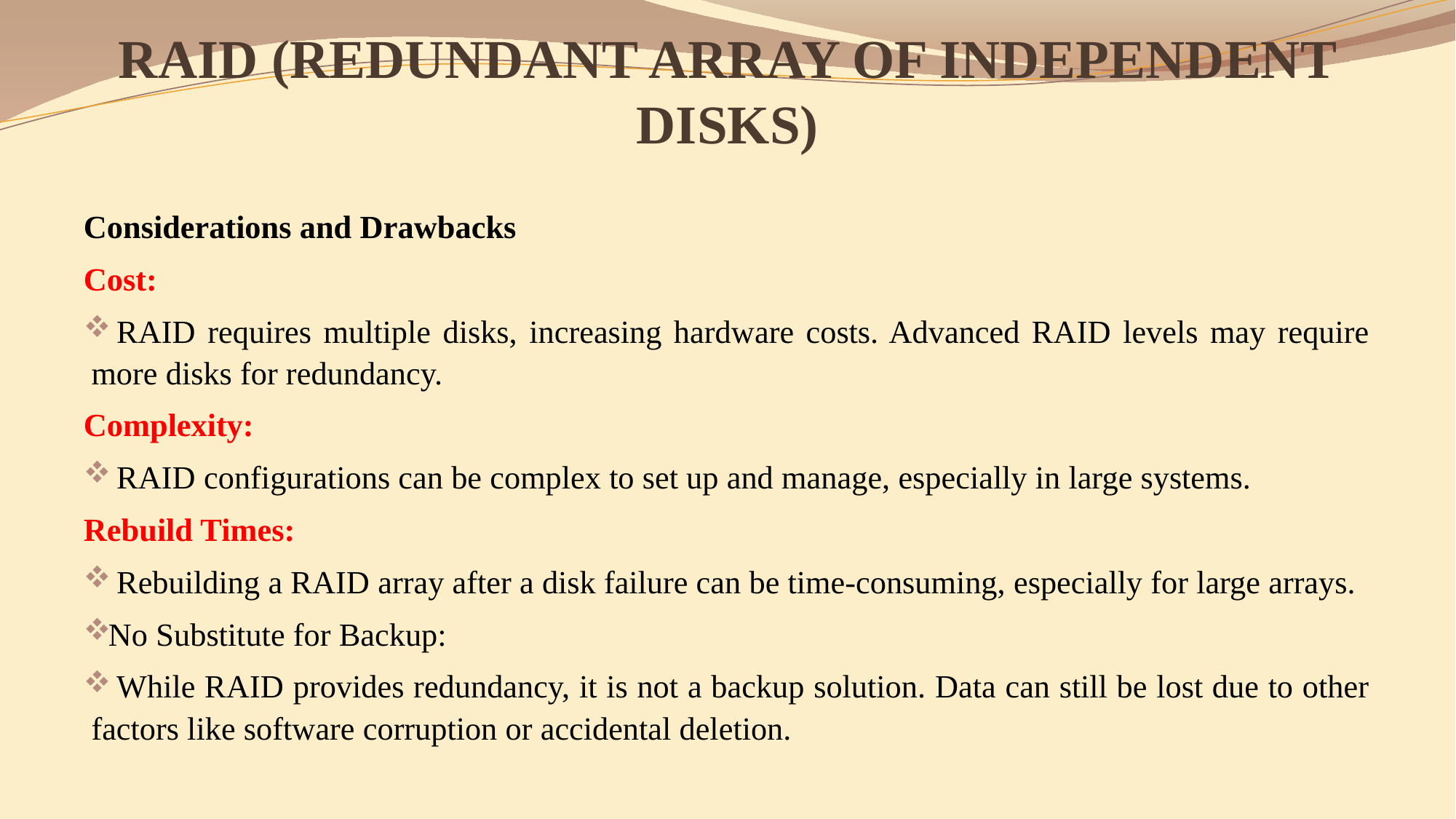

# RAID (REDUNDANT ARRAY OF INDEPENDENT DISKS)
Considerations and Drawbacks
Cost:
 RAID requires multiple disks, increasing hardware costs. Advanced RAID levels may require more disks for redundancy.
Complexity:
 RAID configurations can be complex to set up and manage, especially in large systems.
Rebuild Times:
 Rebuilding a RAID array after a disk failure can be time-consuming, especially for large arrays.
No Substitute for Backup:
 While RAID provides redundancy, it is not a backup solution. Data can still be lost due to other factors like software corruption or accidental deletion.